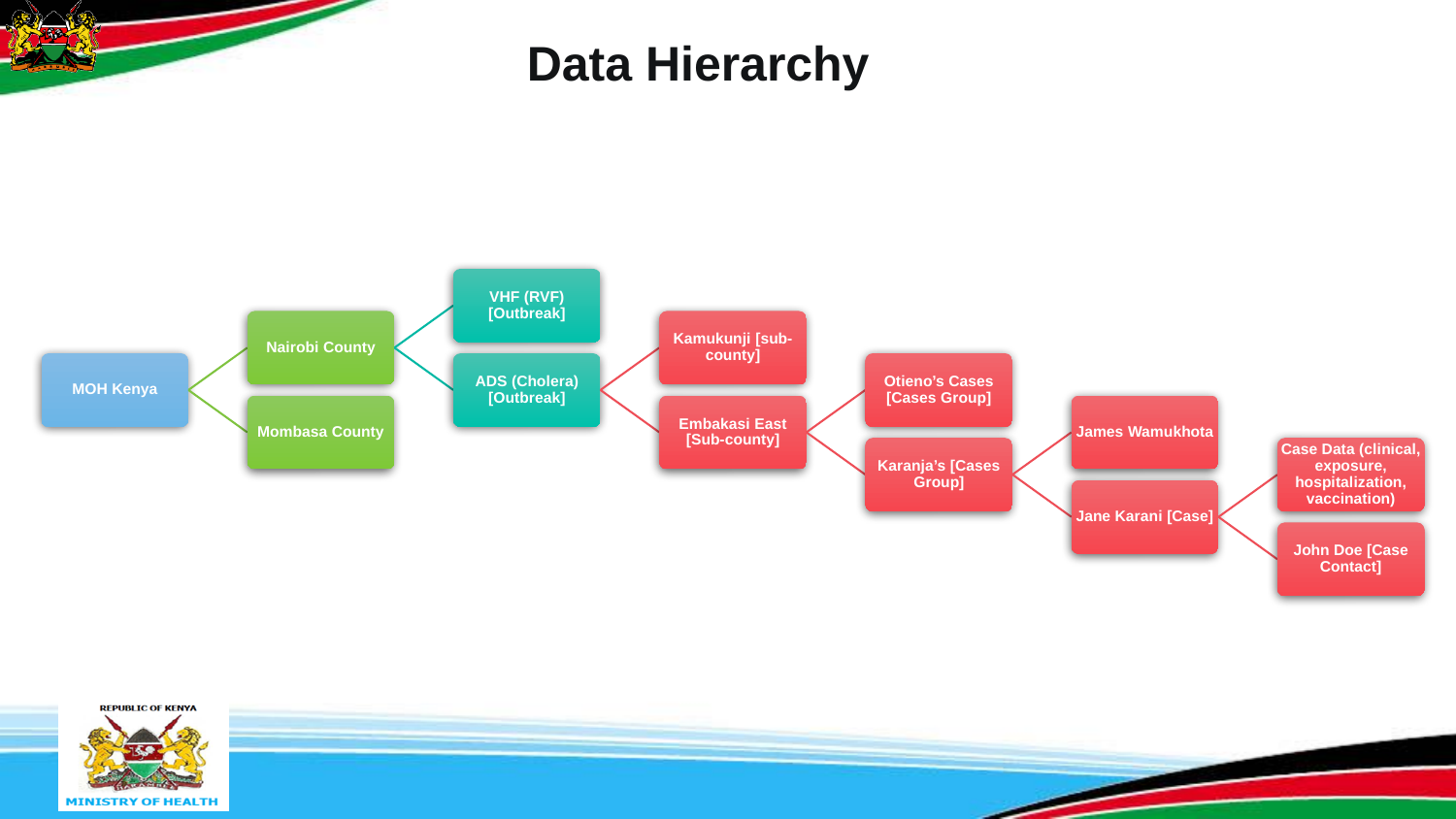

Data Hierarchy

VHF (RVF) [Outbreak]

Nairobi County
Kamukunji [sub-county]

MOH Kenya
ADS (Cholera) [Outbreak]
Otieno’s Cases [Cases Group]

Mombasa County
Embakasi East [Sub-county]
James Wamukhota

Karanja’s [Cases Group]
Case Data (clinical, exposure, hospitalization, vaccination)

Jane Karani [Case]

John Doe [Case Contact]